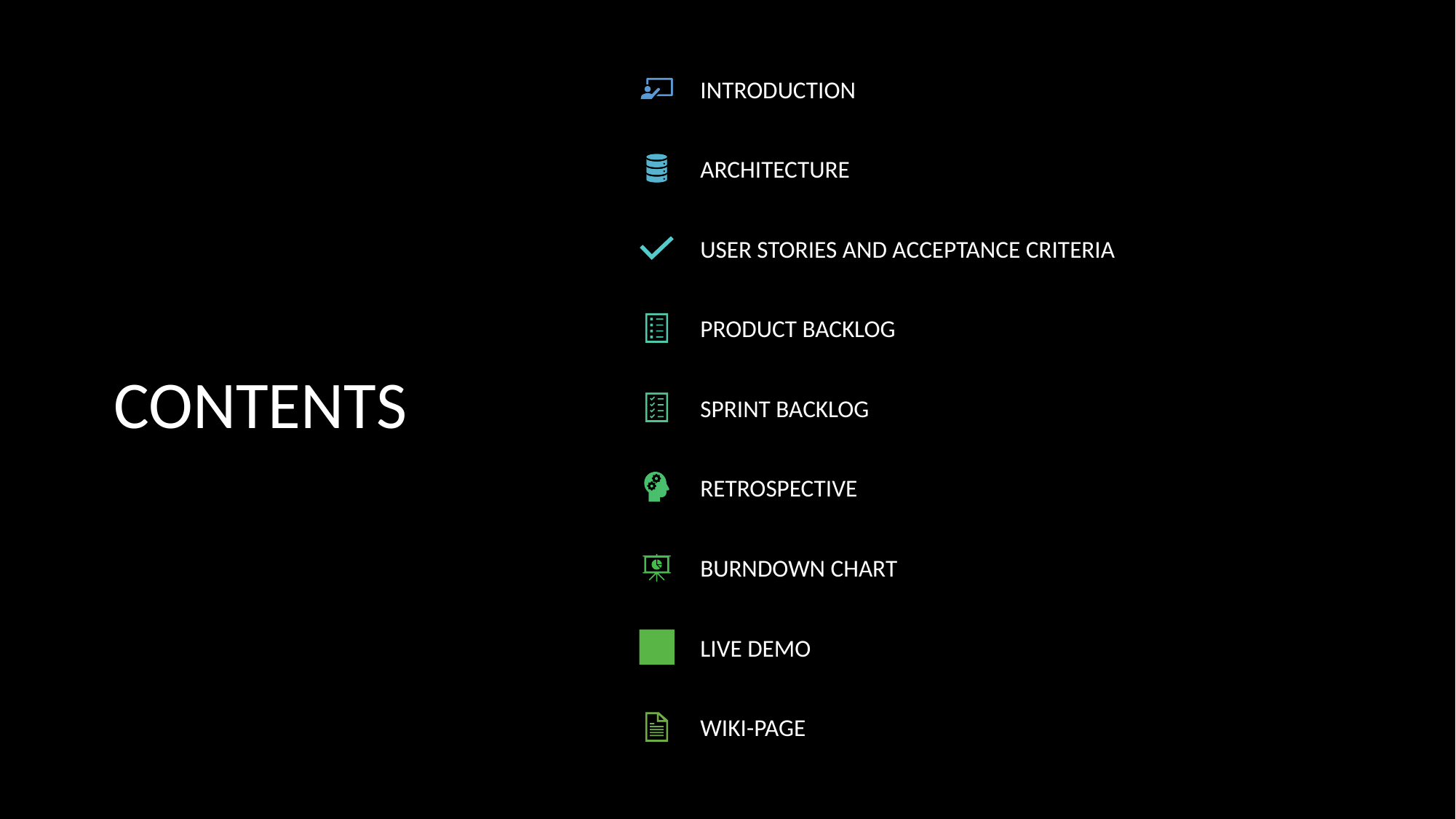

INTRODUCTION
ARCHITECTURE
USER STORIES AND ACCEPTANCE CRITERIA
PRODUCT BACKLOG
SPRINT BACKLOG
RETROSPECTIVE
BURNDOWN CHART
LIVE DEMO
WIKI-PAGE
# CONTENTS